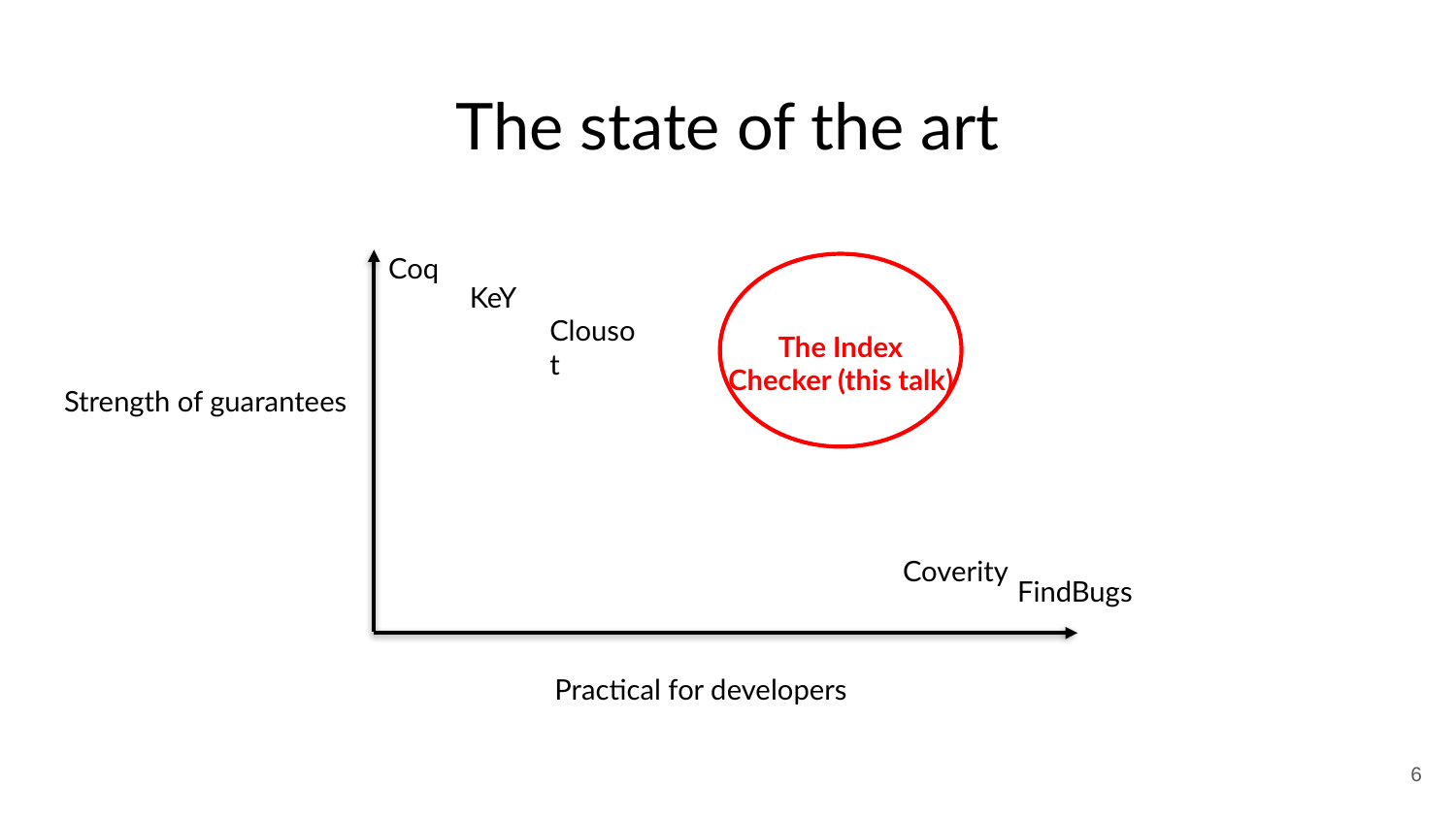

# The state of the art
Coq

KeY
Clousot
The Index Checker (this talk)
Strength of guarantees
Coverity
FindBugs
Practical for developers
6